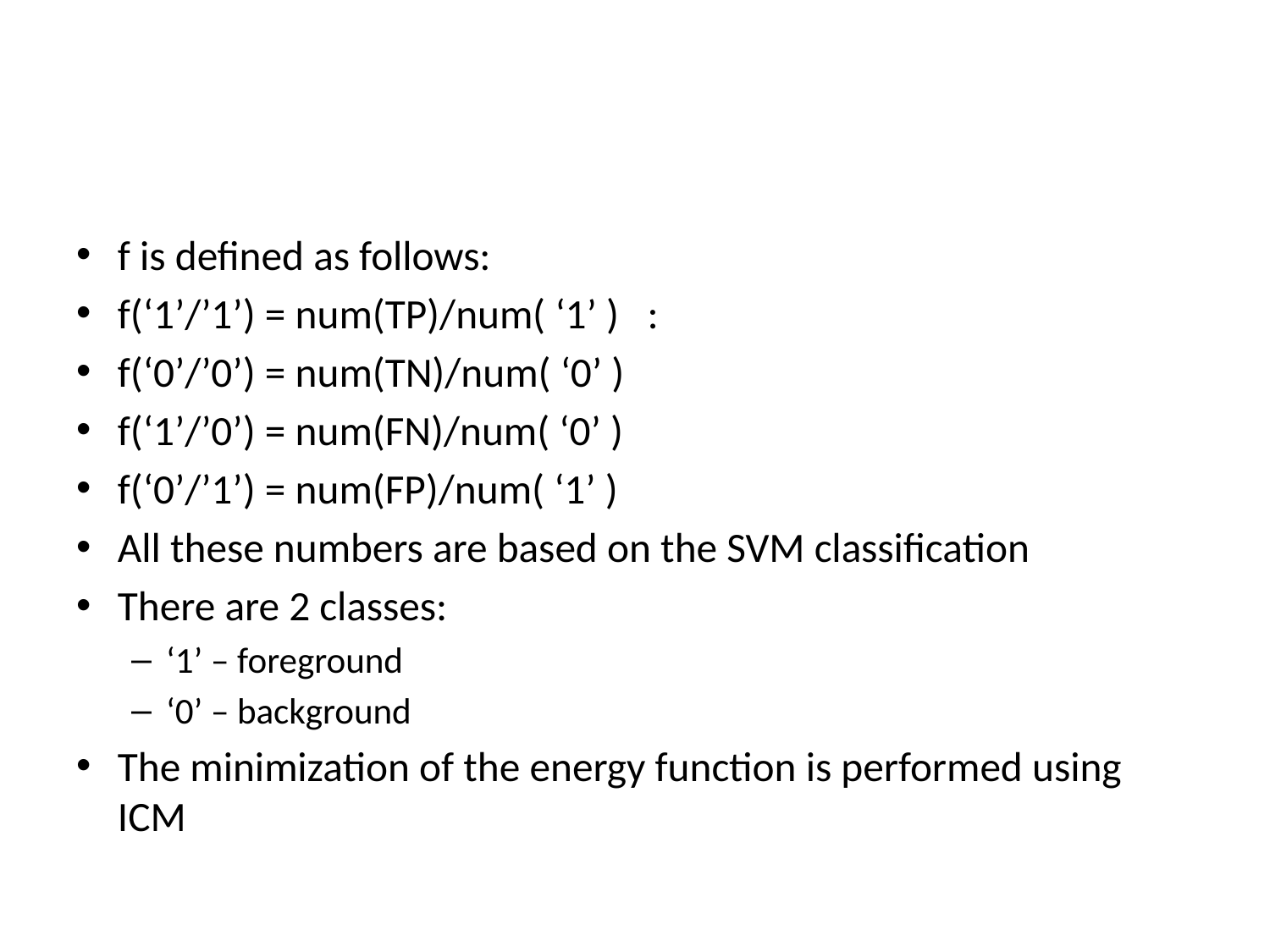

#
f is defined as follows:
f(‘1’/’1’) = num(TP)/num( ‘1’ )   :
f(‘0’/’0’) = num(TN)/num( ‘0’ )
f(‘1’/’0’) = num(FN)/num( ‘0’ )
f(‘0’/’1’) = num(FP)/num( ‘1’ )
All these numbers are based on the SVM classification
There are 2 classes:
‘1’ – foreground
‘0’ – background
The minimization of the energy function is performed using ICM